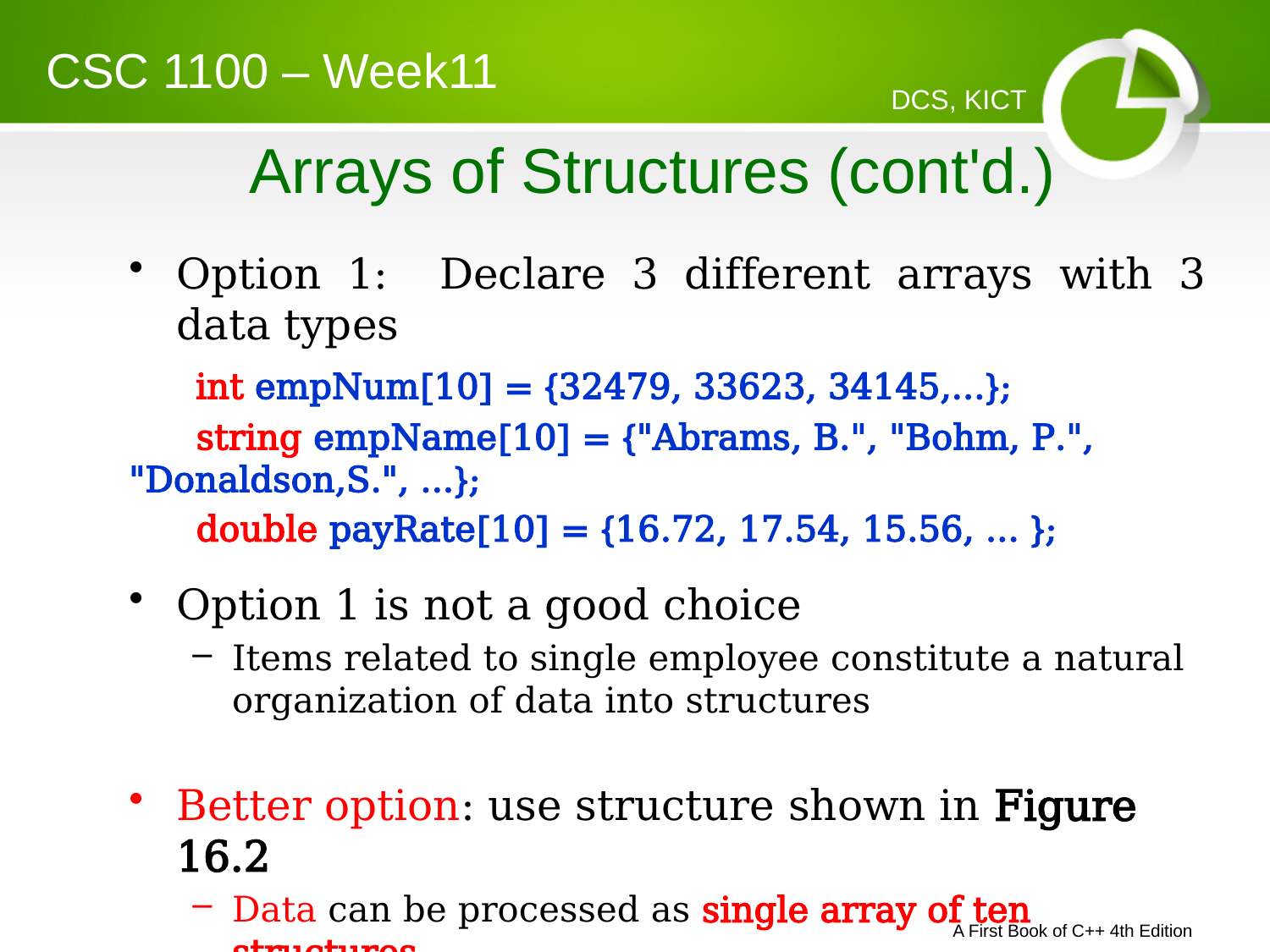

CSC 1100 – Week11
DCS, KICT
14
# Arrays of Structures (cont'd.)
Option 1:  Declare 3 different arrays with 3 data types
     int empNum[10] = {32479, 33623, 34145,...};
      string empName[10] = {"Abrams, B.", "Bohm, P.", "Donaldson,S.", ...};
      double payRate[10] = {16.72, 17.54, 15.56, ... };
Option 1 is not a good choice
Items related to single employee constitute a natural organization of data into structures

Better option: use structure shown in Figure 16.2
Data can be processed as single array of ten structures
Maintains integrity of the data organization as a record
A First Book of C++ 4th Edition